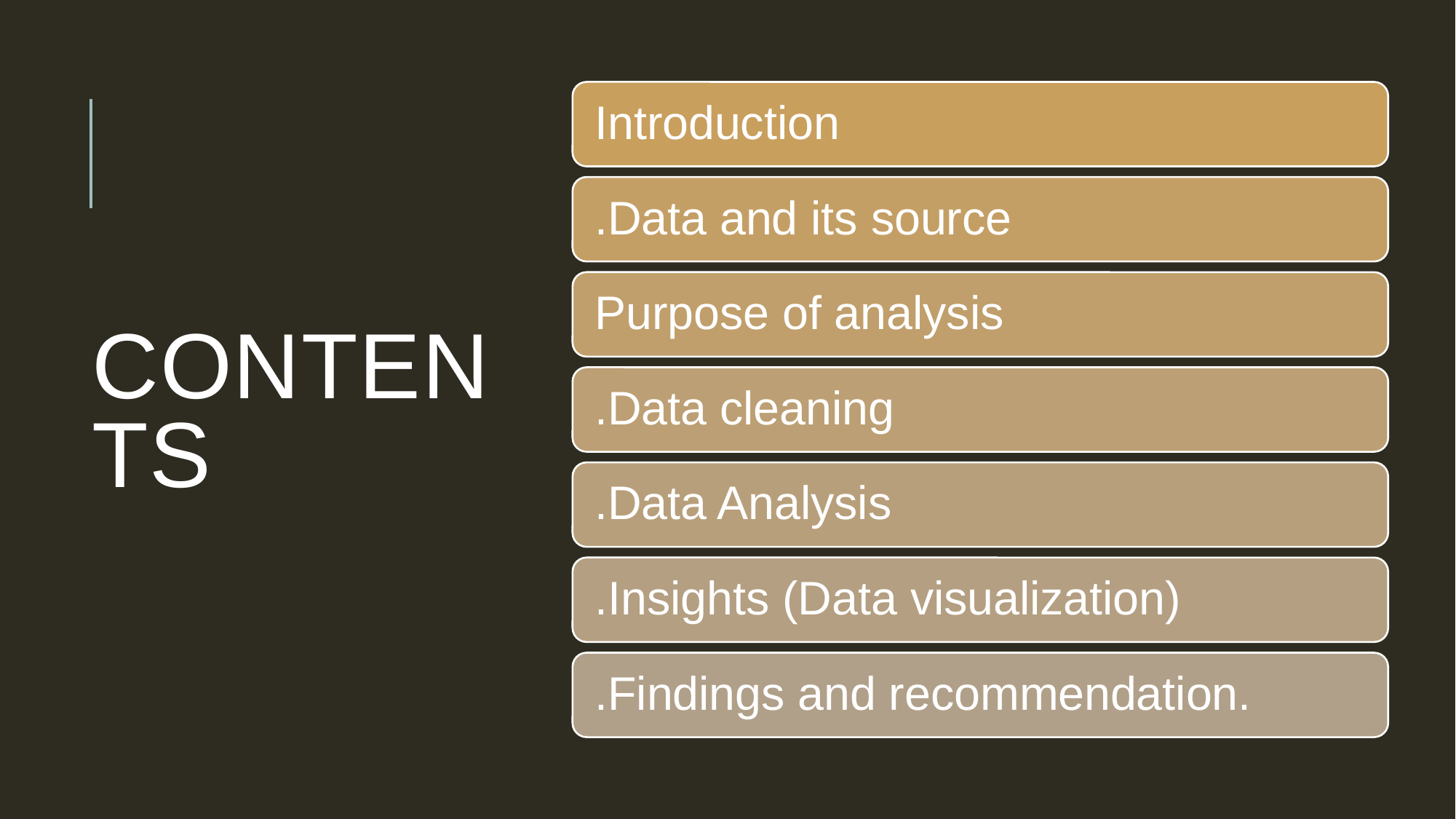

Introduction
.Data and its source
Purpose of analysis
.Data cleaning
.Data Analysis
.Insights (Data visualization)
.Findings and recommendation.
# Contents